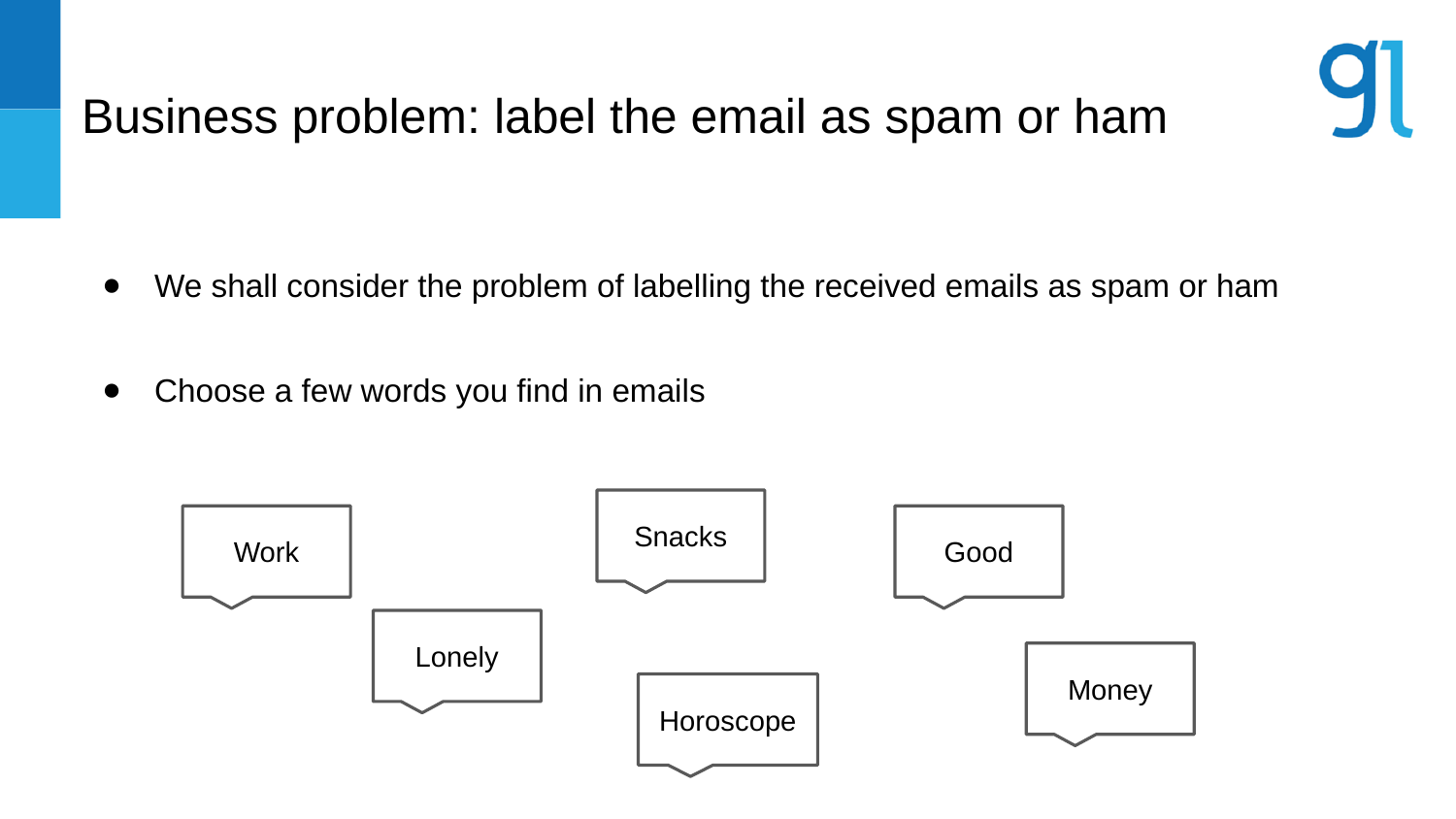

# Business problem: label the email as spam or ham
We shall consider the problem of labelling the received emails as spam or ham
Choose a few words you find in emails

Snacks
Work
Good
Lonely
Money
Horoscope